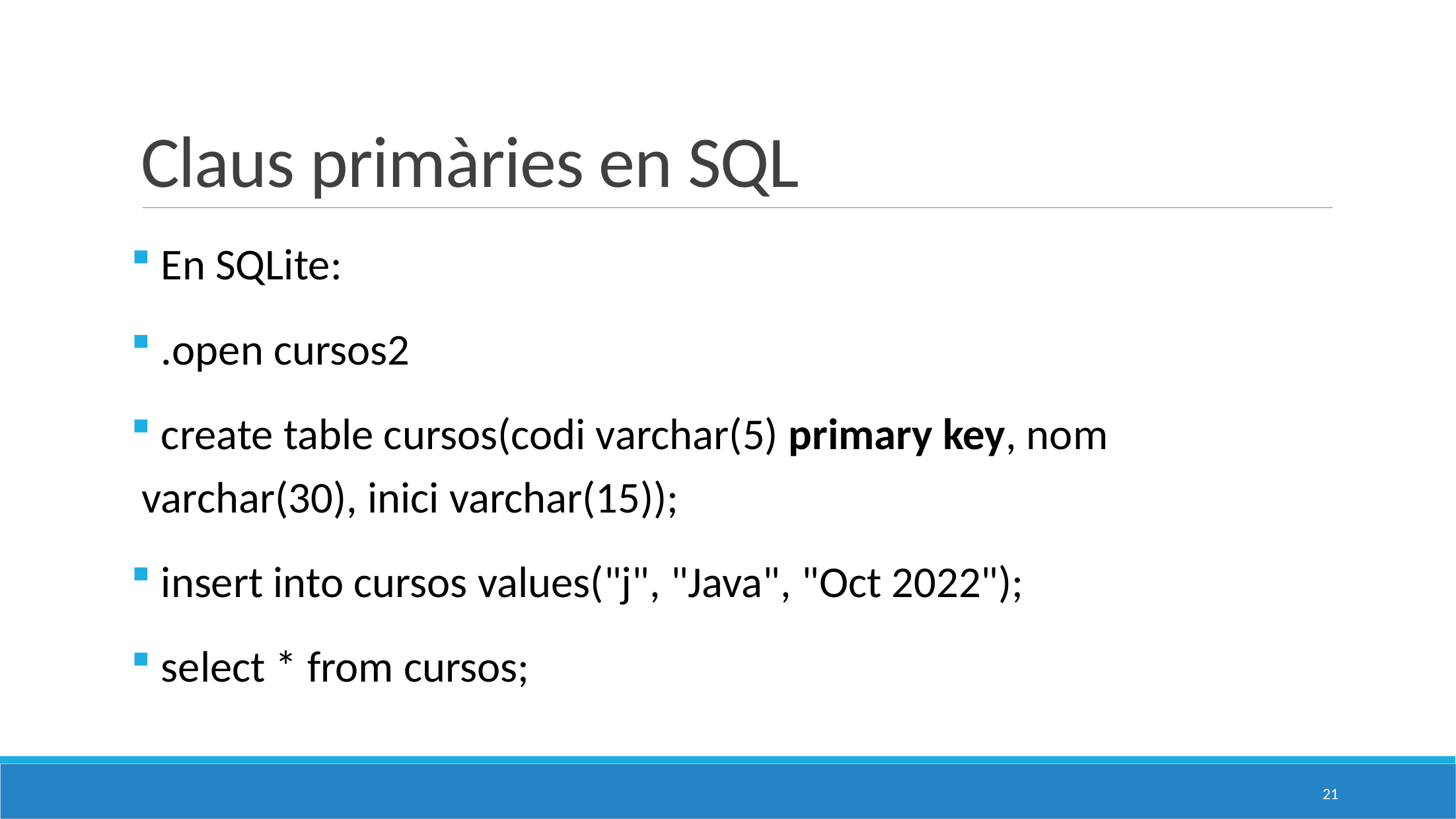

# Claus primàries en SQL
 En SQLite:
 .open cursos2
 create table cursos(codi varchar(5) primary key, nom varchar(30), inici varchar(15));
 insert into cursos values("j", "Java", "Oct 2022");
 select * from cursos;

21